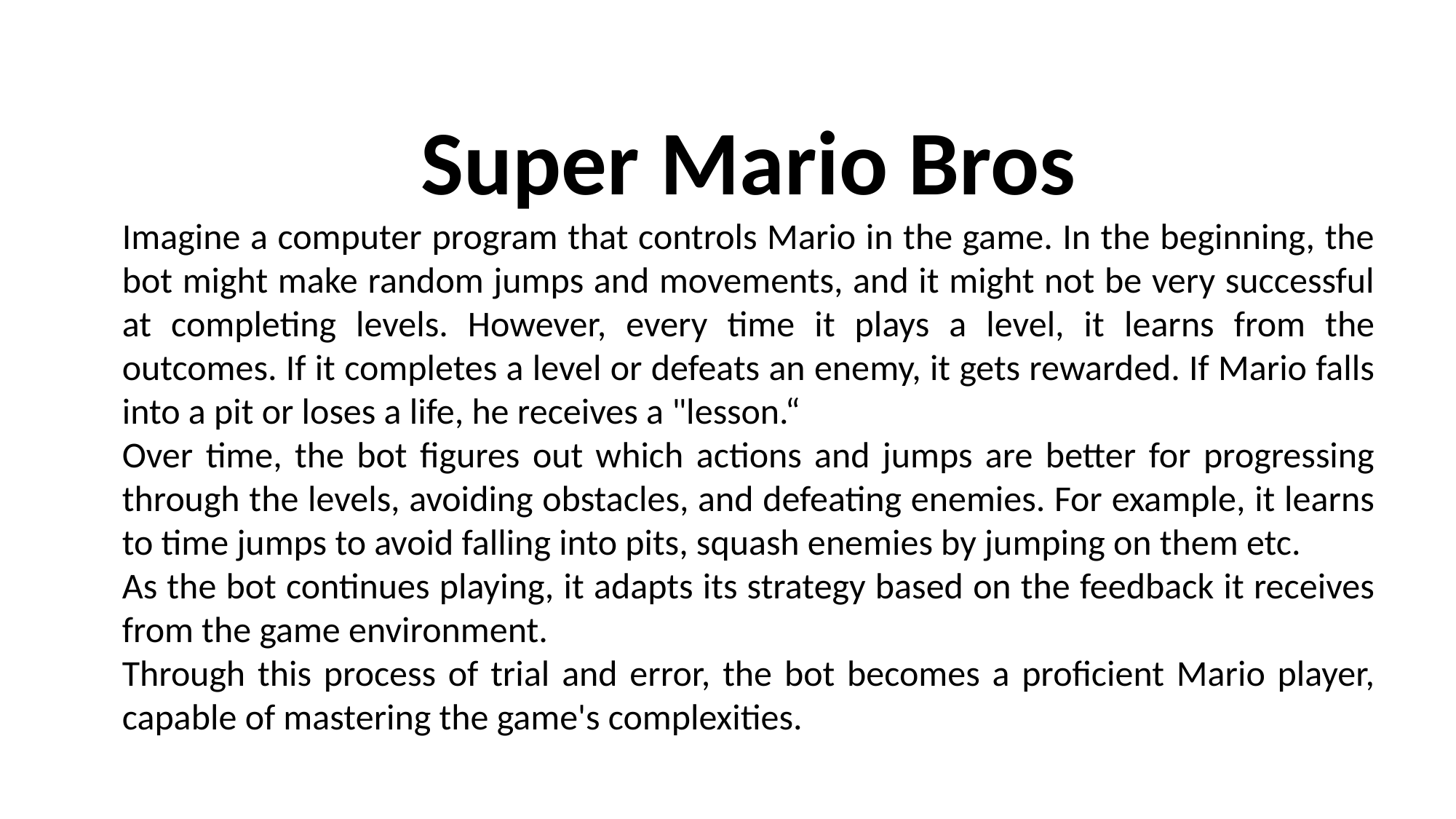

Super Mario Bros
Imagine a computer program that controls Mario in the game. In the beginning, the bot might make random jumps and movements, and it might not be very successful at completing levels. However, every time it plays a level, it learns from the outcomes. If it completes a level or defeats an enemy, it gets rewarded. If Mario falls into a pit or loses a life, he receives a "lesson.“
Over time, the bot figures out which actions and jumps are better for progressing through the levels, avoiding obstacles, and defeating enemies. For example, it learns to time jumps to avoid falling into pits, squash enemies by jumping on them etc.
As the bot continues playing, it adapts its strategy based on the feedback it receives from the game environment.
Through this process of trial and error, the bot becomes a proficient Mario player, capable of mastering the game's complexities.